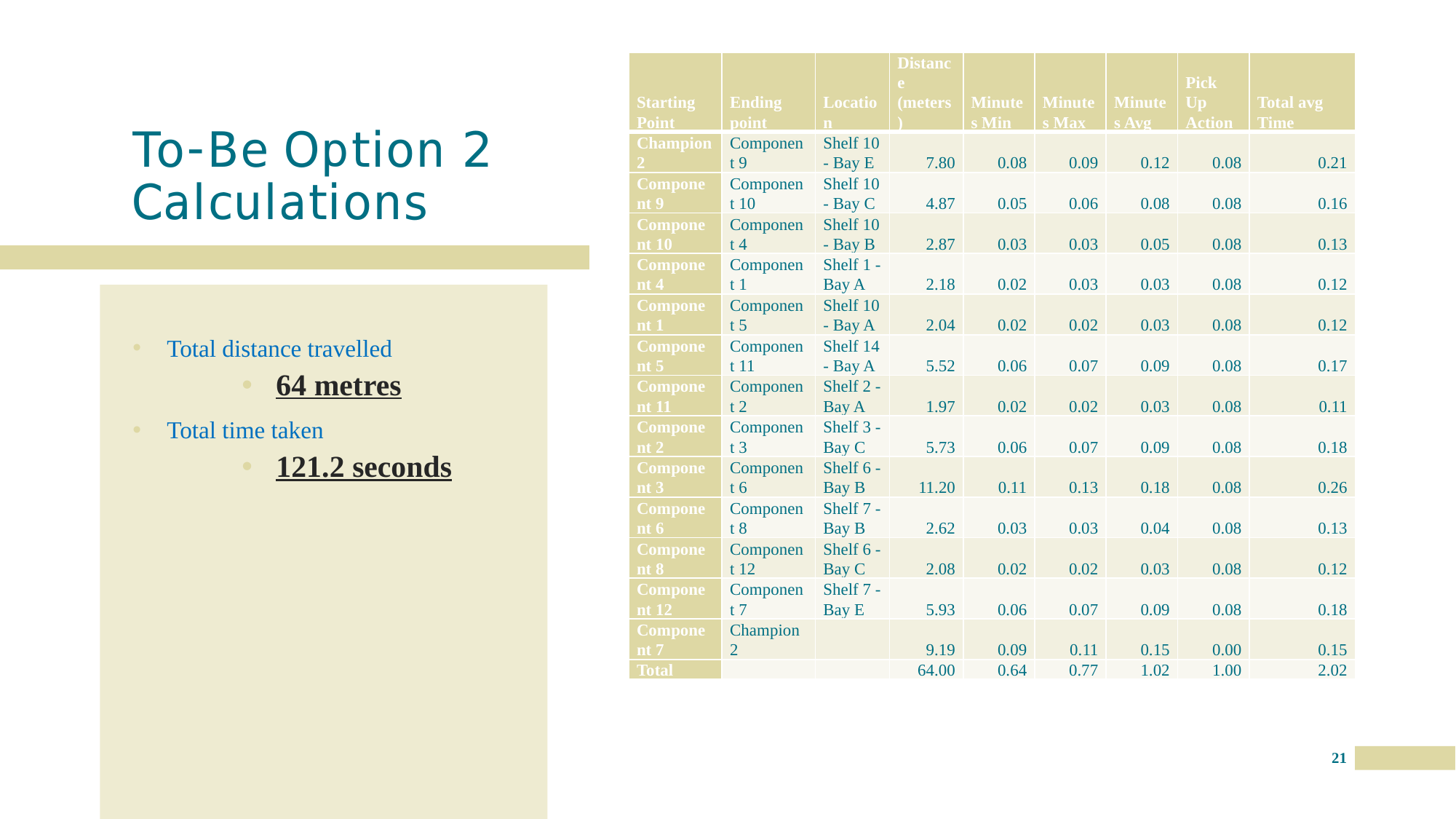

| Starting Point | Ending point | Location | Distance (meters) | Minutes Min | Minutes Max | Minutes Avg | Pick Up Action | Total avg Time |
| --- | --- | --- | --- | --- | --- | --- | --- | --- |
| Champion 2 | Component 9 | Shelf 10 - Bay E | 7.80 | 0.08 | 0.09 | 0.12 | 0.08 | 0.21 |
| Component 9 | Component 10 | Shelf 10 - Bay C | 4.87 | 0.05 | 0.06 | 0.08 | 0.08 | 0.16 |
| Component 10 | Component 4 | Shelf 10 - Bay B | 2.87 | 0.03 | 0.03 | 0.05 | 0.08 | 0.13 |
| Component 4 | Component 1 | Shelf 1 - Bay A | 2.18 | 0.02 | 0.03 | 0.03 | 0.08 | 0.12 |
| Component 1 | Component 5 | Shelf 10 - Bay A | 2.04 | 0.02 | 0.02 | 0.03 | 0.08 | 0.12 |
| Component 5 | Component 11 | Shelf 14 - Bay A | 5.52 | 0.06 | 0.07 | 0.09 | 0.08 | 0.17 |
| Component 11 | Component 2 | Shelf 2 - Bay A | 1.97 | 0.02 | 0.02 | 0.03 | 0.08 | 0.11 |
| Component 2 | Component 3 | Shelf 3 - Bay C | 5.73 | 0.06 | 0.07 | 0.09 | 0.08 | 0.18 |
| Component 3 | Component 6 | Shelf 6 - Bay B | 11.20 | 0.11 | 0.13 | 0.18 | 0.08 | 0.26 |
| Component 6 | Component 8 | Shelf 7 - Bay B | 2.62 | 0.03 | 0.03 | 0.04 | 0.08 | 0.13 |
| Component 8 | Component 12 | Shelf 6 - Bay C | 2.08 | 0.02 | 0.02 | 0.03 | 0.08 | 0.12 |
| Component 12 | Component 7 | Shelf 7 - Bay E | 5.93 | 0.06 | 0.07 | 0.09 | 0.08 | 0.18 |
| Component 7 | Champion 2 |  | 9.19 | 0.09 | 0.11 | 0.15 | 0.00 | 0.15 |
| Total |  |  | 64.00 | 0.64 | 0.77 | 1.02 | 1.00 | 2.02 |
# To-Be Option 2 Calculations
Total distance travelled
64 metres
Total time taken
121.2 seconds

21